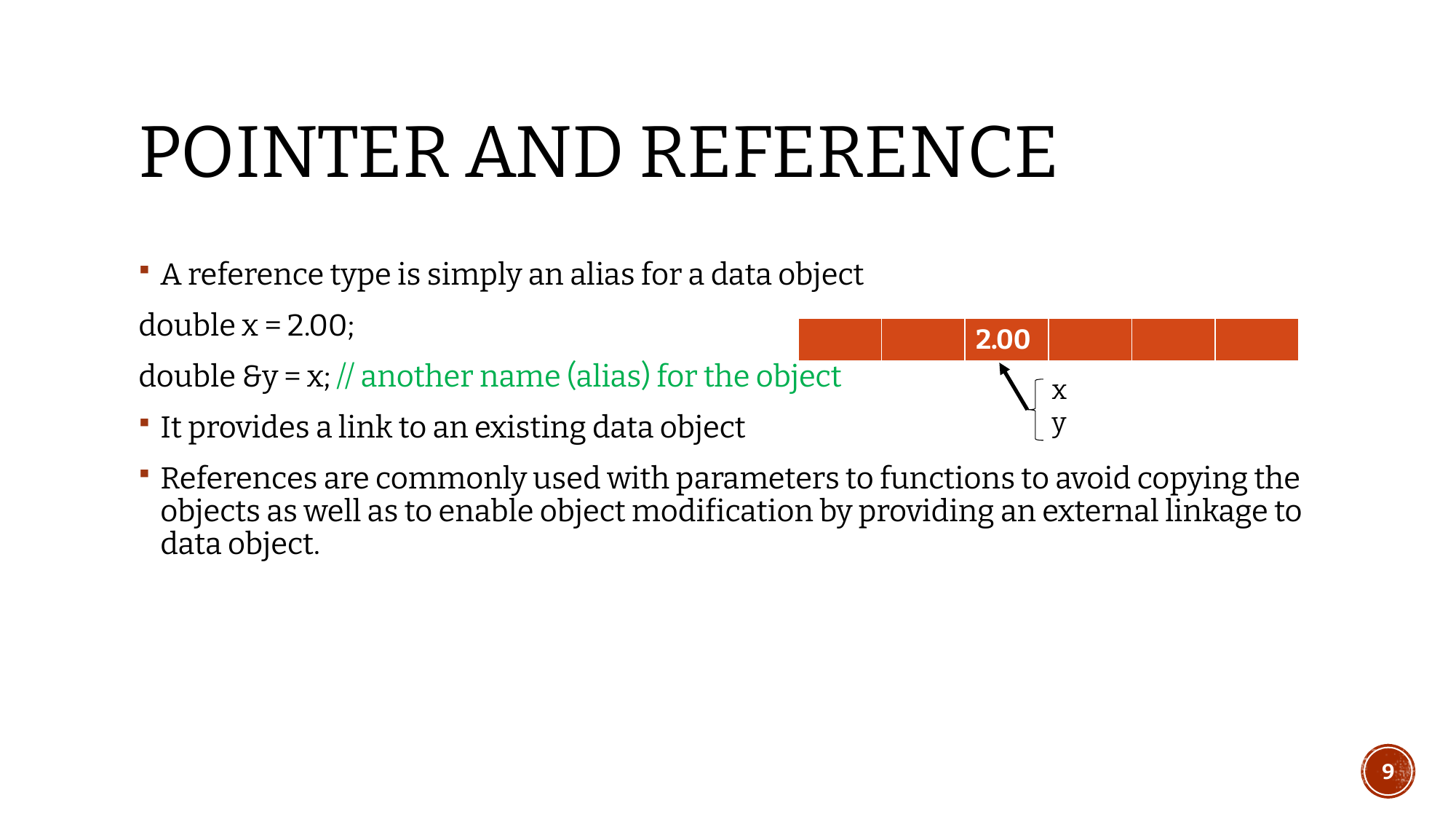

# Pointer And REFERENCE
A reference type is simply an alias for a data object
double x = 2.00;
double &y = x; // another name (alias) for the object
It provides a link to an existing data object
References are commonly used with parameters to functions to avoid copying the objects as well as to enable object modification by providing an external linkage to data object.
|  |  | 2.00 |  |  |  |
| --- | --- | --- | --- | --- | --- |
x
y

9